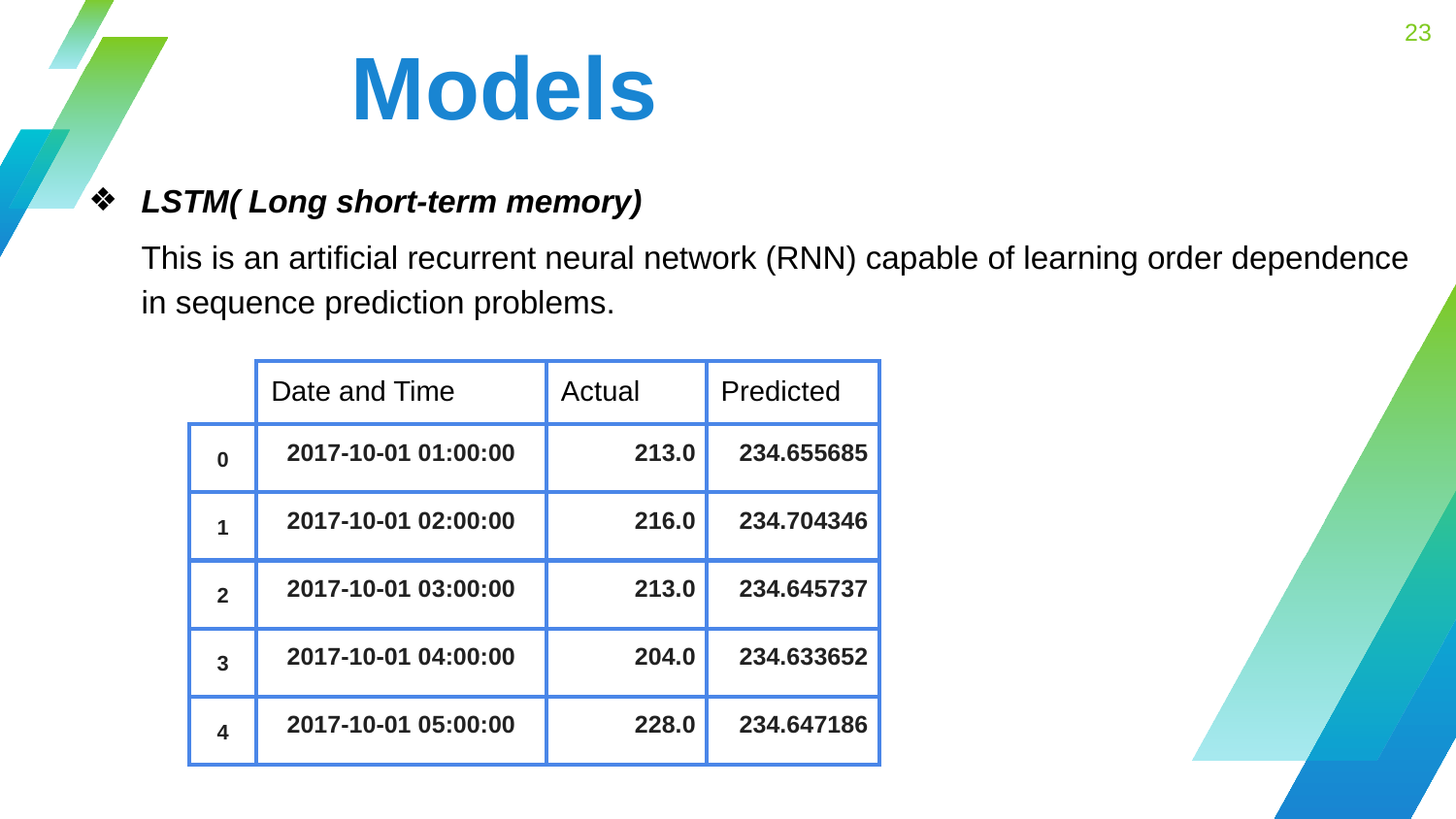

23
Models
LSTM( Long short-term memory)
This is an artificial recurrent neural network (RNN) capable of learning order dependence in sequence prediction problems.

| Date and Time | Actual | Predicted |
| --- | --- | --- |
| 0 | 2017-10-01 01:00:00 | 213.0 | 234.655685 |
| --- | --- | --- | --- |
| 1 | 2017-10-01 02:00:00 | 216.0 | 234.704346 |
| 2 | 2017-10-01 03:00:00 | 213.0 | 234.645737 |
| 3 | 2017-10-01 04:00:00 | 204.0 | 234.633652 |
| 4 | 2017-10-01 05:00:00 | 228.0 | 234.647186 |